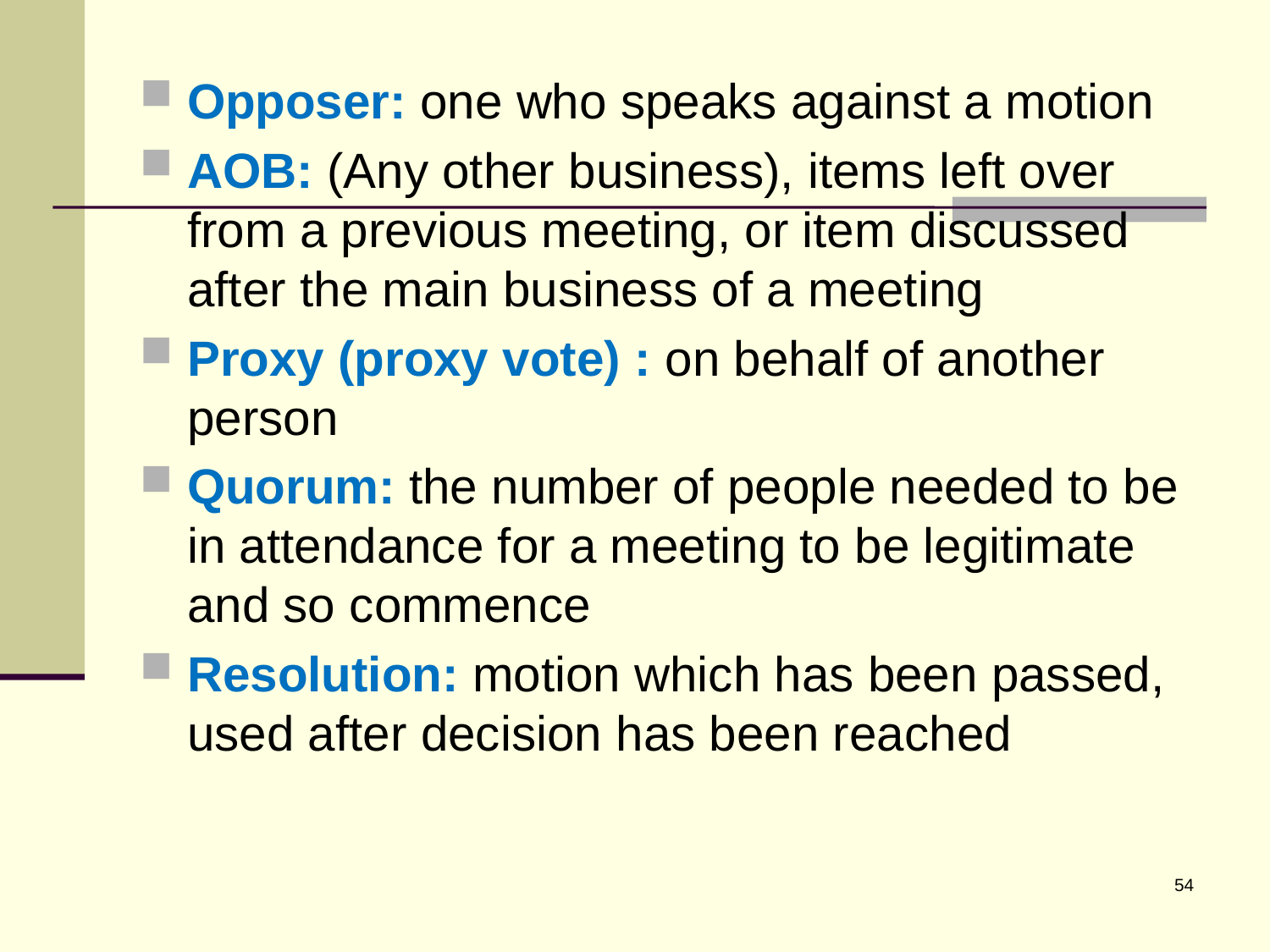

Opposer: one who speaks against a motion
AOB: (Any other business), items left over from a previous meeting, or item discussed after the main business of a meeting
Proxy (proxy vote) : on behalf of another person
Quorum: the number of people needed to be in attendance for a meeting to be legitimate and so commence
Resolution: motion which has been passed, used after decision has been reached

54